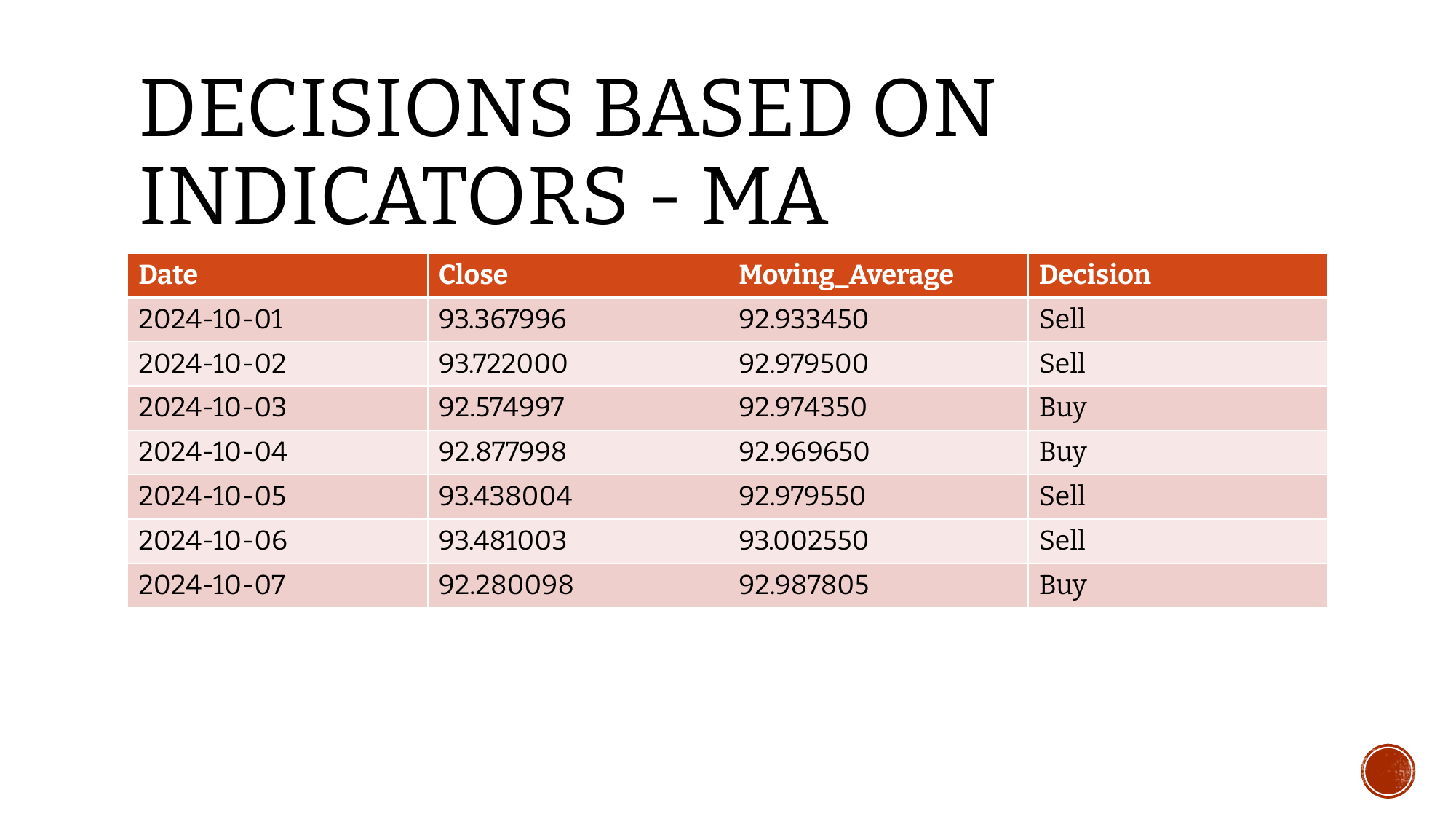

# Decisions Based on Indicators - MA
| Date | Close | Moving\_Average | Decision |
| --- | --- | --- | --- |
| 2024-10-01 | 93.367996 | 92.933450 | Sell |
| 2024-10-02 | 93.722000 | 92.979500 | Sell |
| 2024-10-03 | 92.574997 | 92.974350 | Buy |
| 2024-10-04 | 92.877998 | 92.969650 | Buy |
| 2024-10-05 | 93.438004 | 92.979550 | Sell |
| 2024-10-06 | 93.481003 | 93.002550 | Sell |
| 2024-10-07 | 92.280098 | 92.987805 | Buy |